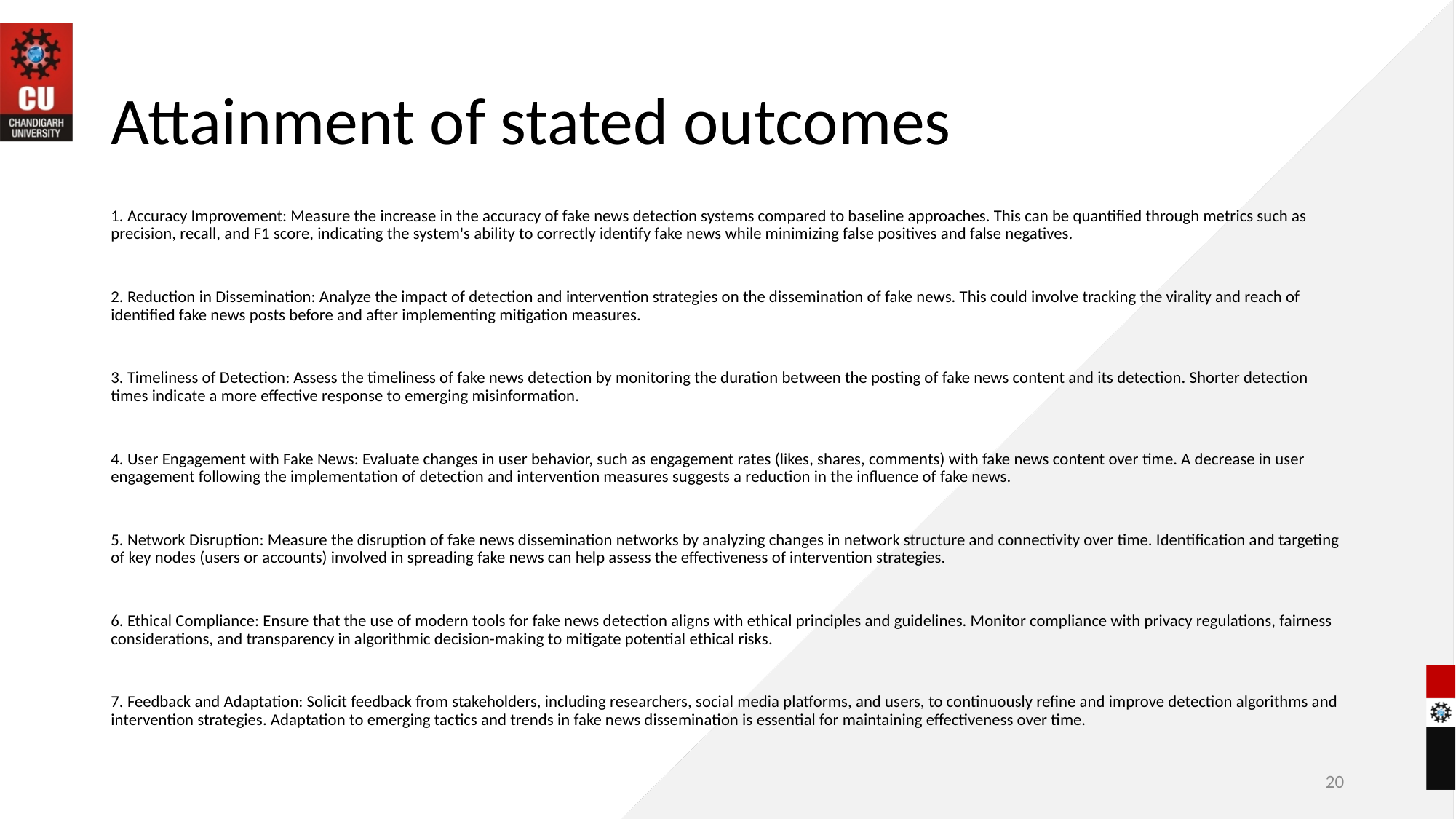

# Attainment of stated outcomes
1. Accuracy Improvement: Measure the increase in the accuracy of fake news detection systems compared to baseline approaches. This can be quantified through metrics such as precision, recall, and F1 score, indicating the system's ability to correctly identify fake news while minimizing false positives and false negatives.

2. Reduction in Dissemination: Analyze the impact of detection and intervention strategies on the dissemination of fake news. This could involve tracking the virality and reach of identified fake news posts before and after implementing mitigation measures.

3. Timeliness of Detection: Assess the timeliness of fake news detection by monitoring the duration between the posting of fake news content and its detection. Shorter detection times indicate a more effective response to emerging misinformation.

4. User Engagement with Fake News: Evaluate changes in user behavior, such as engagement rates (likes, shares, comments) with fake news content over time. A decrease in user engagement following the implementation of detection and intervention measures suggests a reduction in the influence of fake news.

5. Network Disruption: Measure the disruption of fake news dissemination networks by analyzing changes in network structure and connectivity over time. Identification and targeting of key nodes (users or accounts) involved in spreading fake news can help assess the effectiveness of intervention strategies.

6. Ethical Compliance: Ensure that the use of modern tools for fake news detection aligns with ethical principles and guidelines. Monitor compliance with privacy regulations, fairness considerations, and transparency in algorithmic decision-making to mitigate potential ethical risks.

7. Feedback and Adaptation: Solicit feedback from stakeholders, including researchers, social media platforms, and users, to continuously refine and improve detection algorithms and intervention strategies. Adaptation to emerging tactics and trends in fake news dissemination is essential for maintaining effectiveness over time.

20